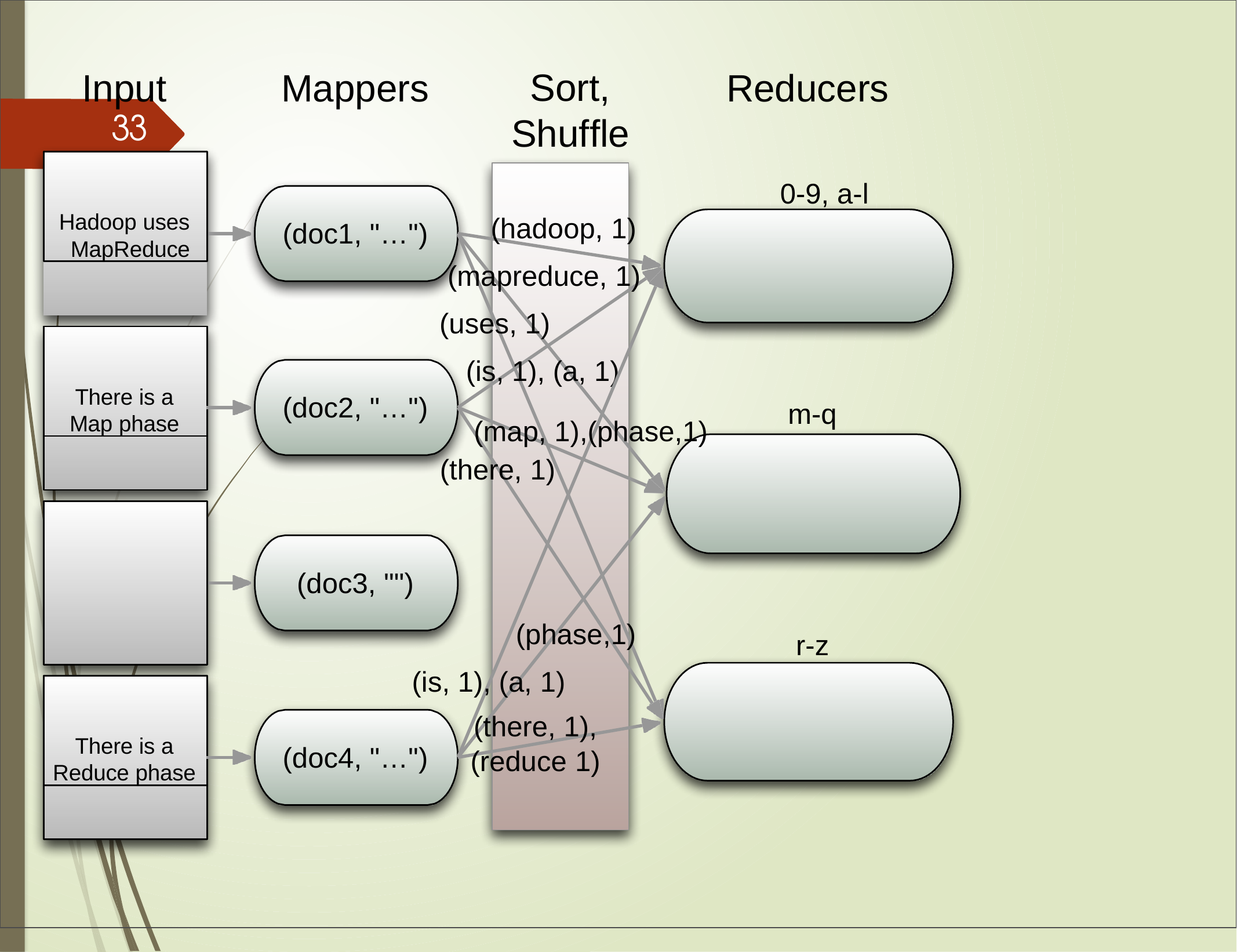

Input
Mappers
Reducers
# Sort,  Shuffle
33

Hadoop uses  MapReduce

0-9, a-l

(hadoop, 1)
(mapreduce, 1)
(doc1, "…")

(uses, 1)
(is, 1), (a, 1)

There is a  Map phase

(doc2, "…")
m-q

(map, 1),(phase,1)
(there, 1)

(doc3, "")
(phase,1)
r-z
(is, 1), (a, 1)
(there, 1),

There is a  Reduce phase

(doc4, "…")
(reduce 1)